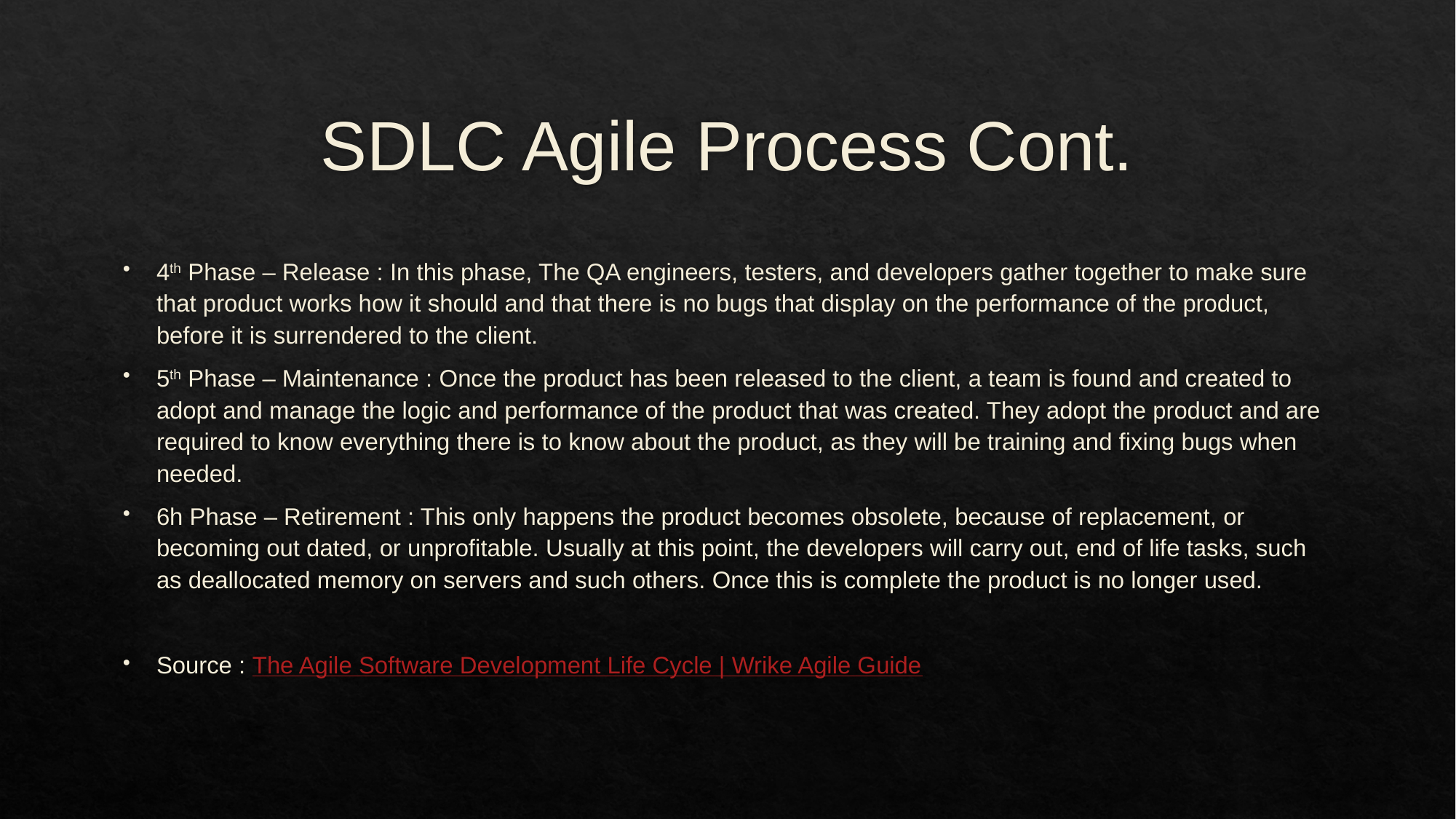

# SDLC Agile Process Cont.
4th Phase – Release : In this phase, The QA engineers, testers, and developers gather together to make sure that product works how it should and that there is no bugs that display on the performance of the product, before it is surrendered to the client.
5th Phase – Maintenance : Once the product has been released to the client, a team is found and created to adopt and manage the logic and performance of the product that was created. They adopt the product and are required to know everything there is to know about the product, as they will be training and fixing bugs when needed.
6h Phase – Retirement : This only happens the product becomes obsolete, because of replacement, or becoming out dated, or unprofitable. Usually at this point, the developers will carry out, end of life tasks, such as deallocated memory on servers and such others. Once this is complete the product is no longer used.

Source : The Agile Software Development Life Cycle | Wrike Agile Guide